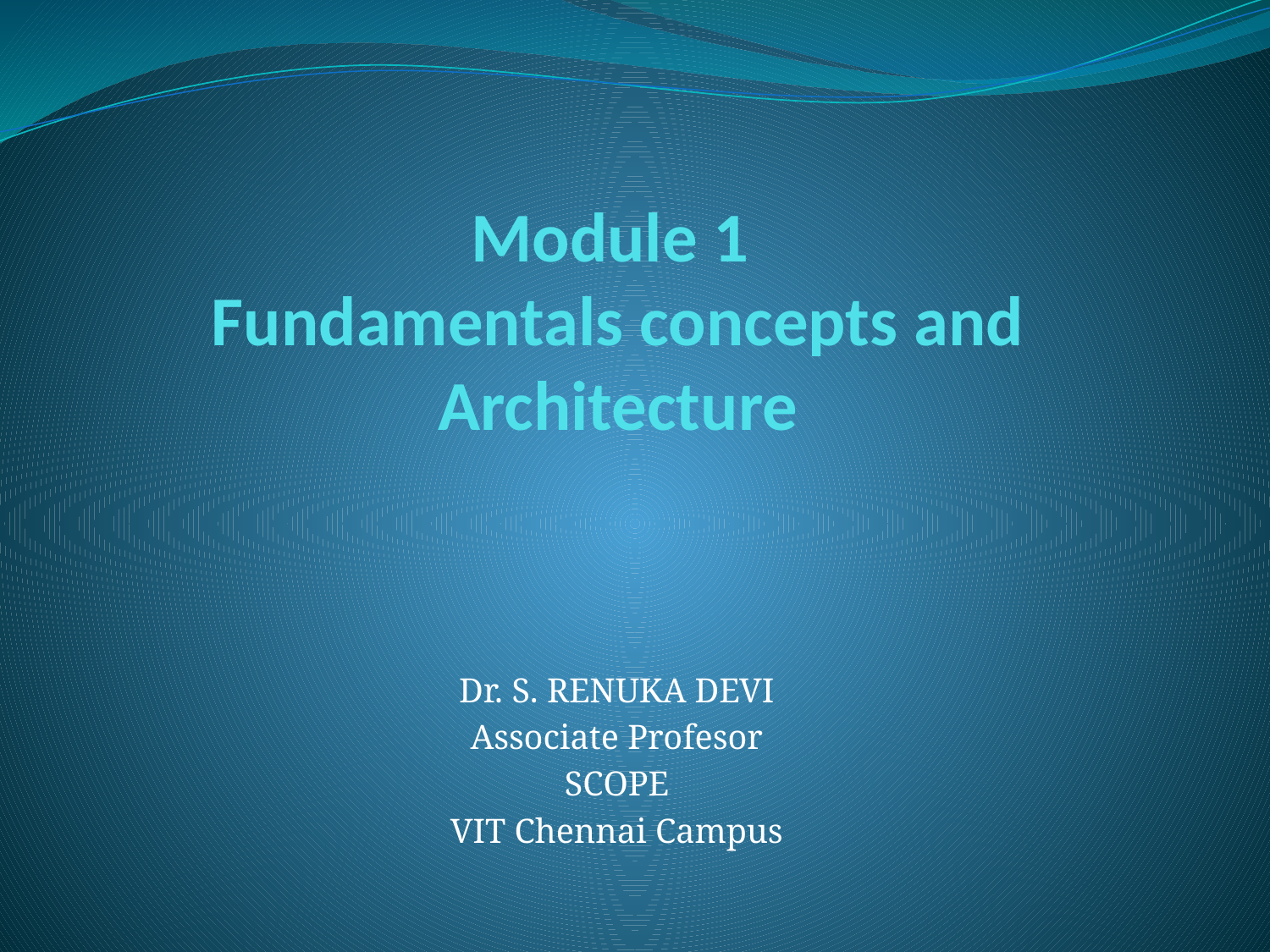

# Module 1 Fundamentals concepts and Architecture

Dr. S. RENUKA DEVI
Associate Profesor
SCOPE
VIT Chennai Campus